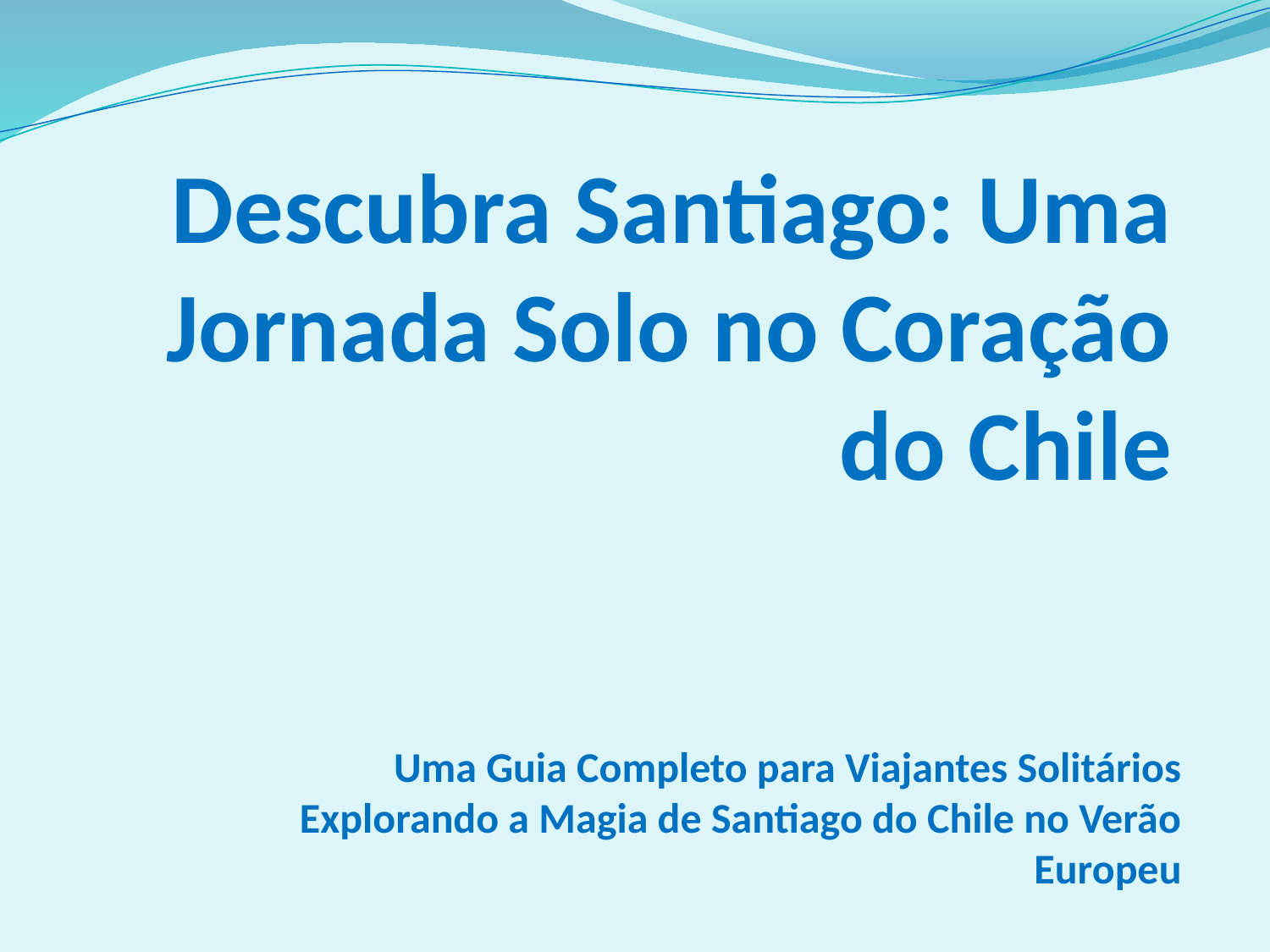

# Descubra Santiago: Uma Jornada Solo no Coração do Chile
Uma Guia Completo para Viajantes Solitários Explorando a Magia de Santiago do Chile no Verão Europeu